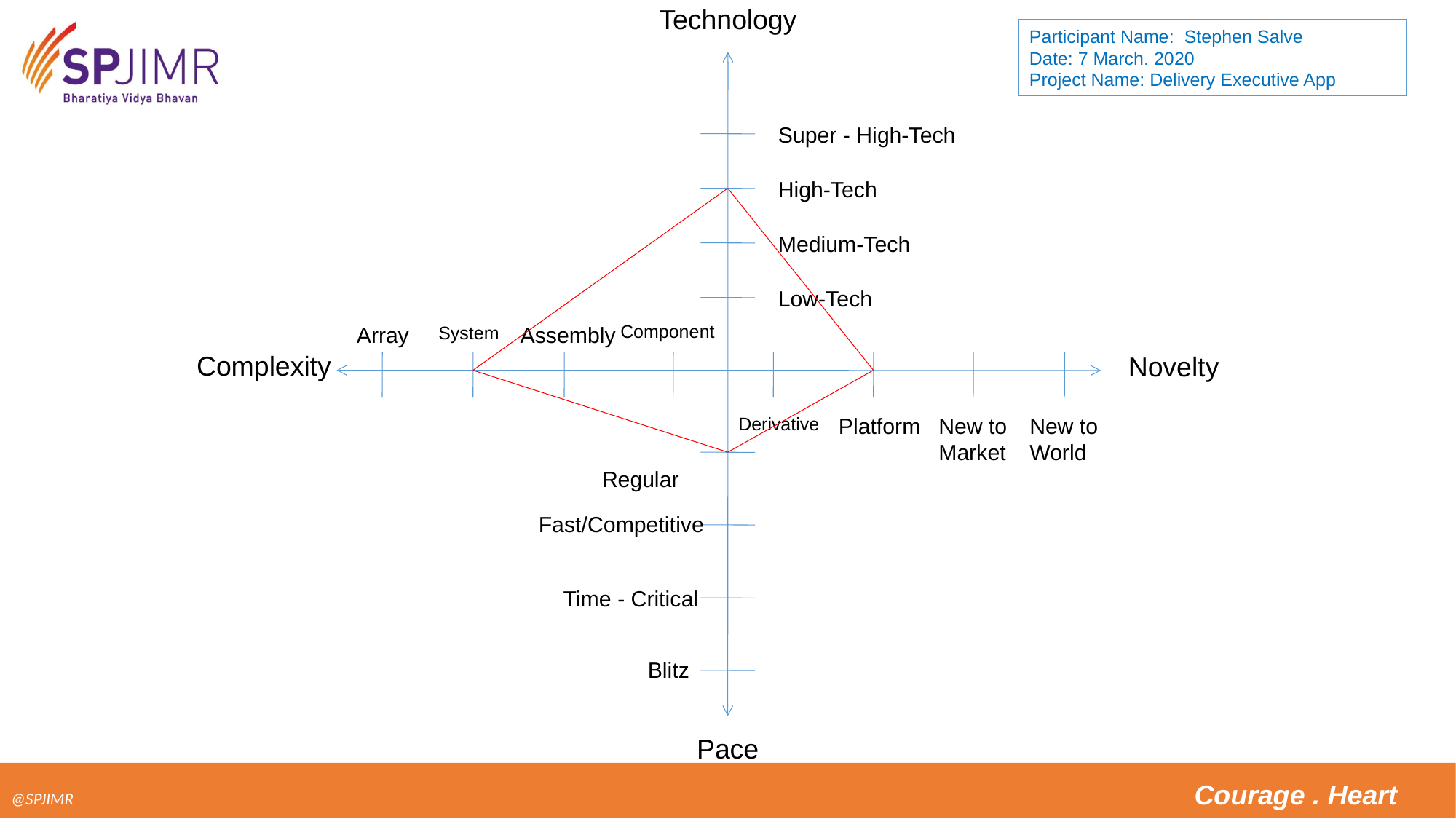

Technology
Participant Name:  Stephen Salve
Date: 7 March. 2020
Project Name: Delivery Executive App
  Super - High-Tech
  High-Tech
  Medium-Tech
  Low-Tech
Component
Array
System
Assembly
Complexity
Novelty
Derivative
Platform
New to Market
New to World
     Regular
    Fast/Competitive
    Time - Critical
	Blitz
Pace